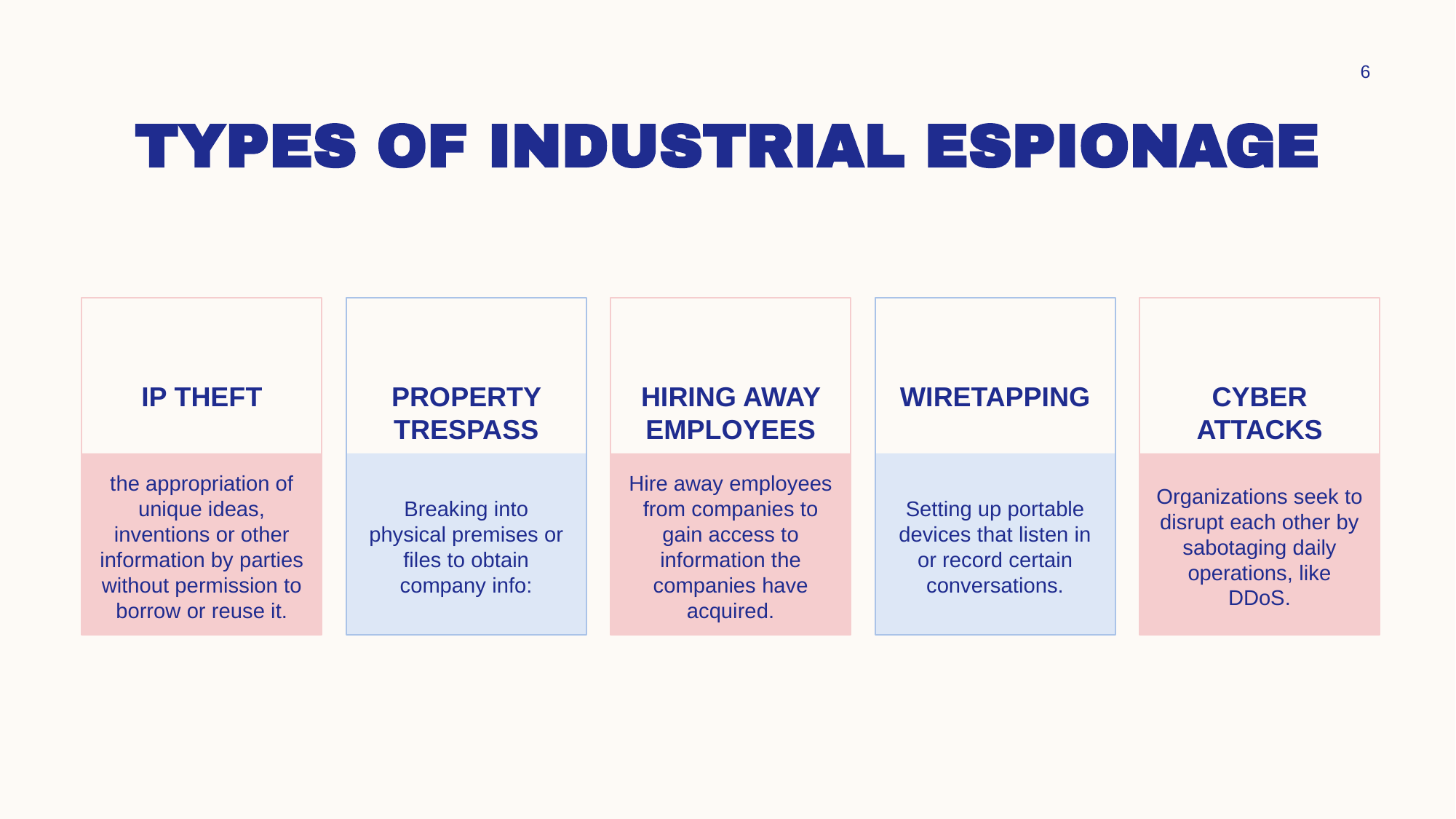

6
# Types of industrial espionage
Ip theft
Property trespass
Hiring away employees
Wiretapping
Cyber attacks
the appropriation of unique ideas, inventions or other information by parties without permission to borrow or reuse it.
Breaking into physical premises or files to obtain company info:
Hire away employees from companies to gain access to information the companies have acquired.
Setting up portable devices that listen in or record certain conversations.
Organizations seek to disrupt each other by sabotaging daily operations, like DDoS.